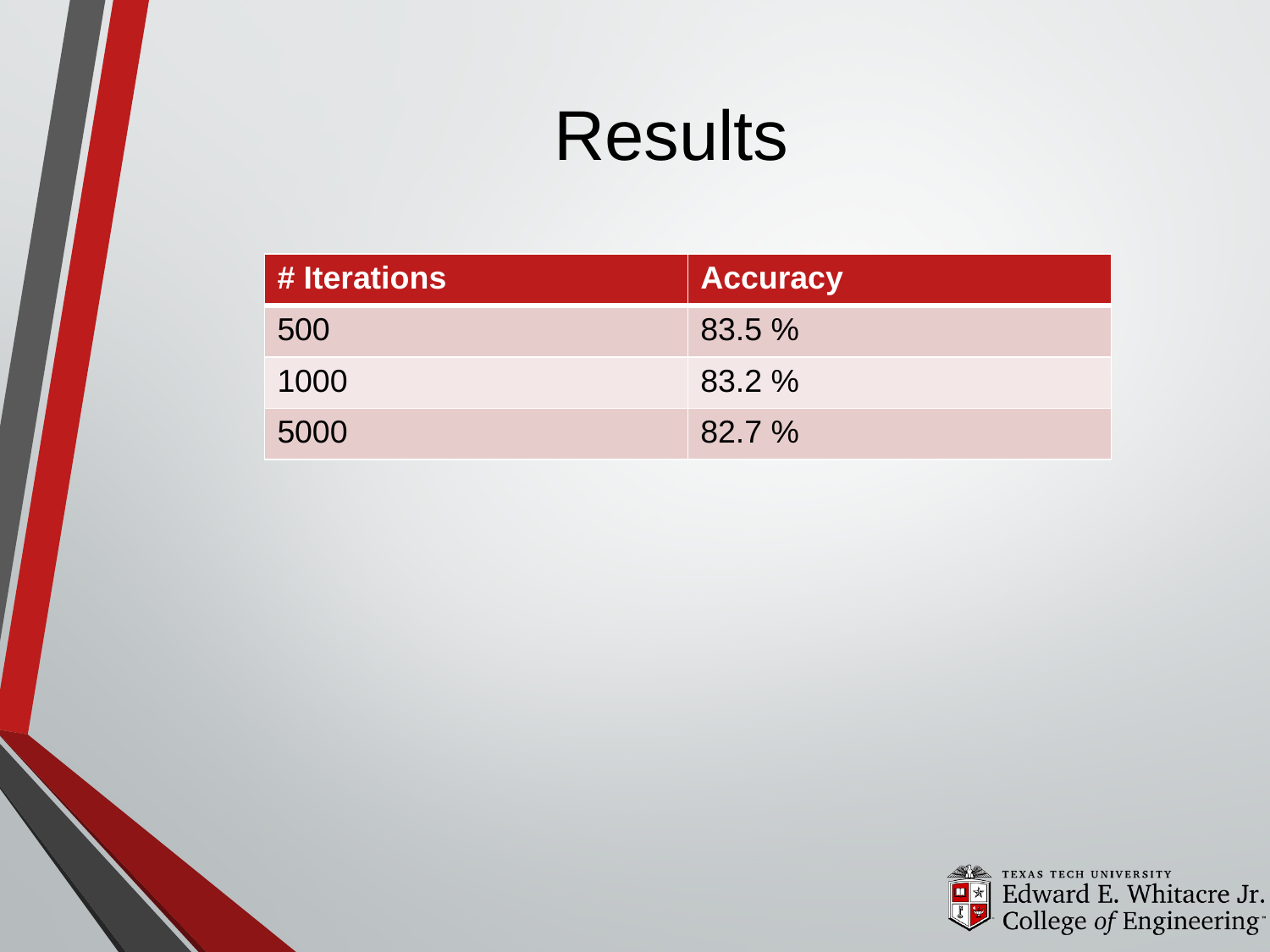

# Results
| # Iterations | Accuracy |
| --- | --- |
| 500 | 83.5 % |
| 1000 | 83.2 % |
| 5000 | 82.7 % |